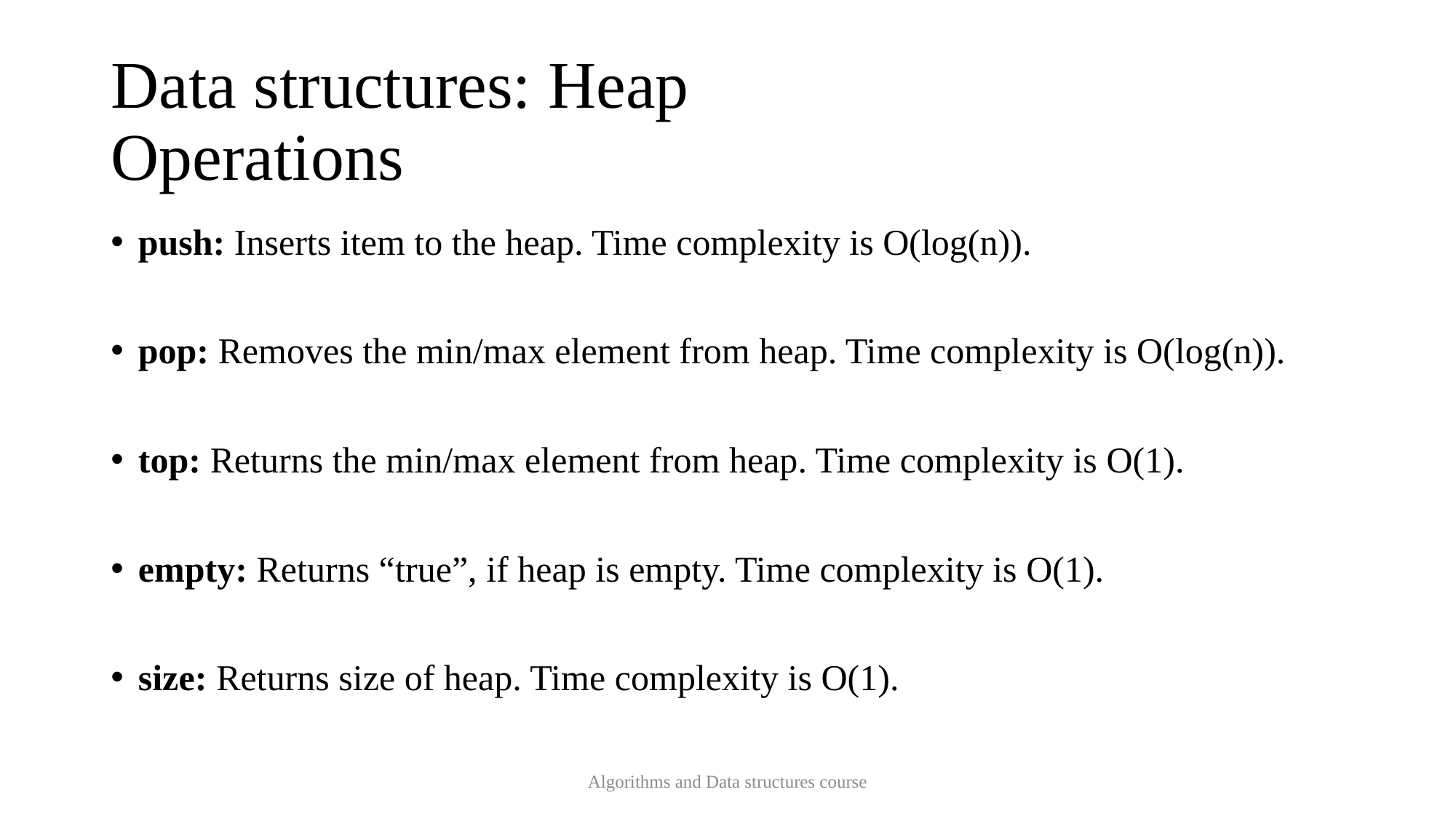

# Data structures: Heap Operations
push: Inserts item to the heap. Time complexity is O(log(n)).

pop: Removes the min/max element from heap. Time complexity is O(log(n)).

top: Returns the min/max element from heap. Time complexity is O(1).

empty: Returns “true”, if heap is empty. Time complexity is O(1).

size: Returns size of heap. Time complexity is O(1).

Algorithms and Data structures course